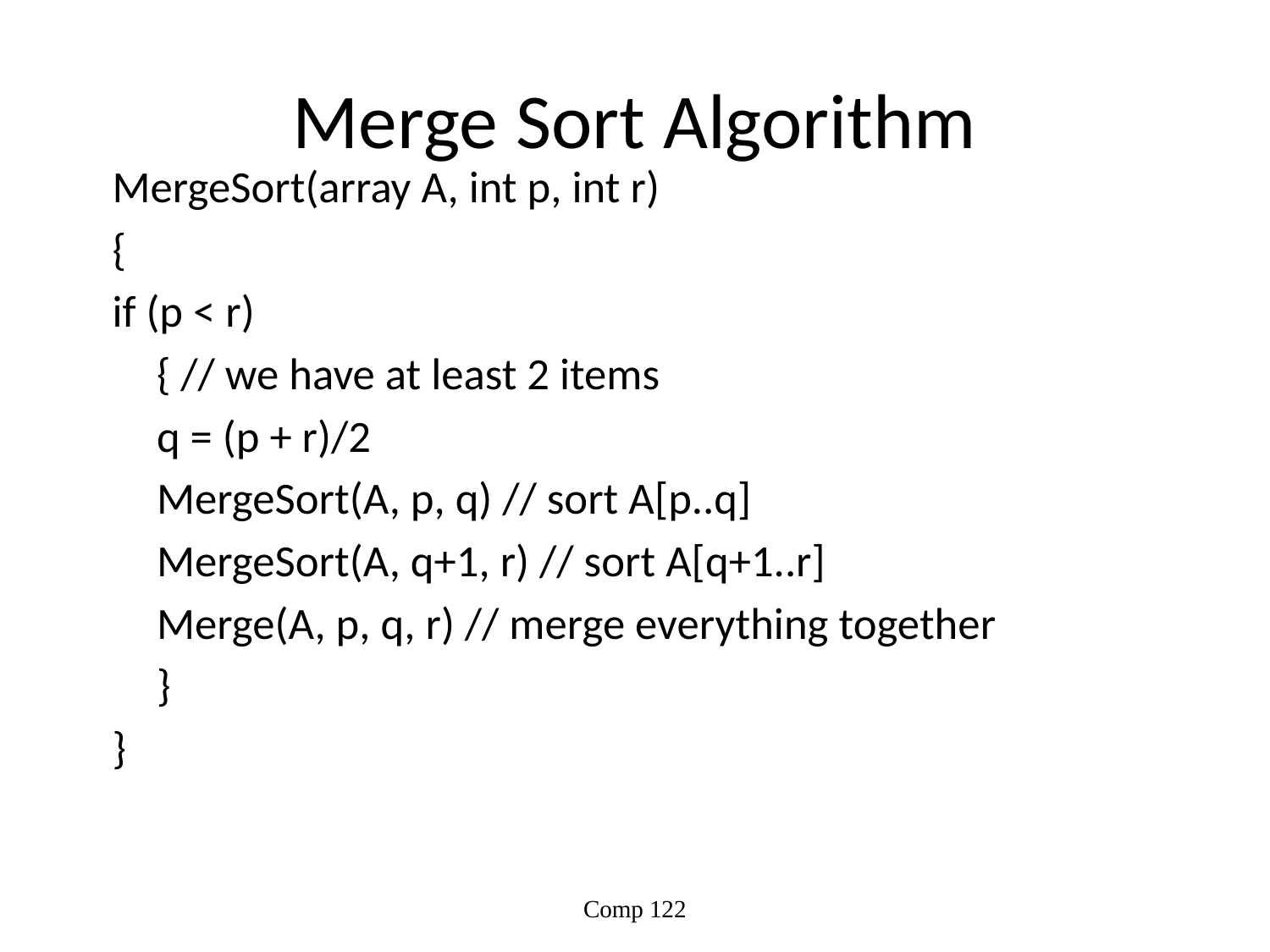

# Merge Sort Algorithm
MergeSort(array A, int p, int r)
{
if (p < r)
	{ // we have at least 2 items
		q = (p + r)/2
		MergeSort(A, p, q) // sort A[p..q]
		MergeSort(A, q+1, r) // sort A[q+1..r]
		Merge(A, p, q, r) // merge everything together
	}
}
Comp 122